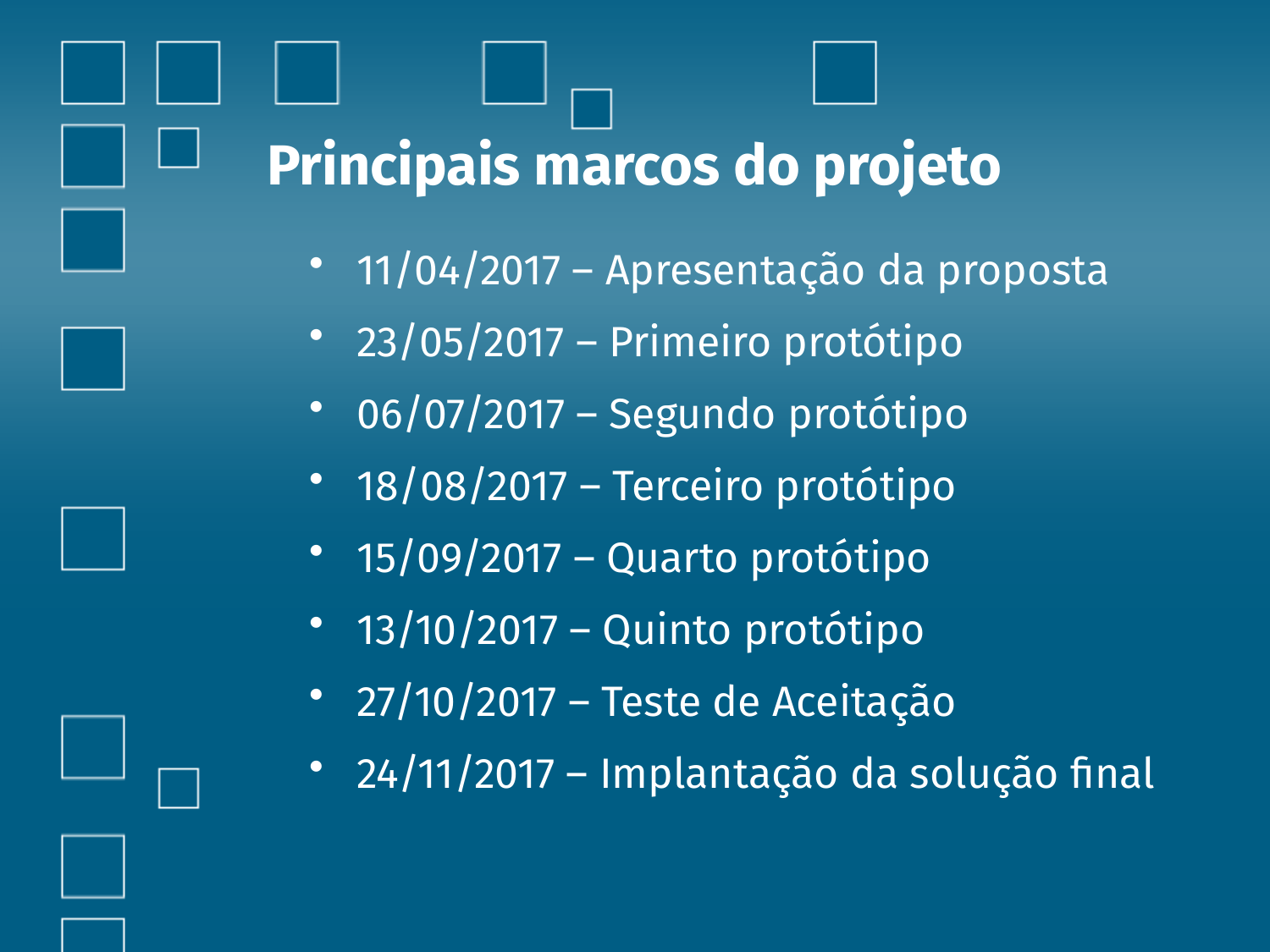

# Principais marcos do projeto
11/04/2017 – Apresentação da proposta
23/05/2017 – Primeiro protótipo
06/07/2017 – Segundo protótipo
18/08/2017 – Terceiro protótipo
15/09/2017 – Quarto protótipo
13/10/2017 – Quinto protótipo
27/10/2017 – Teste de Aceitação
24/11/2017 – Implantação da solução final